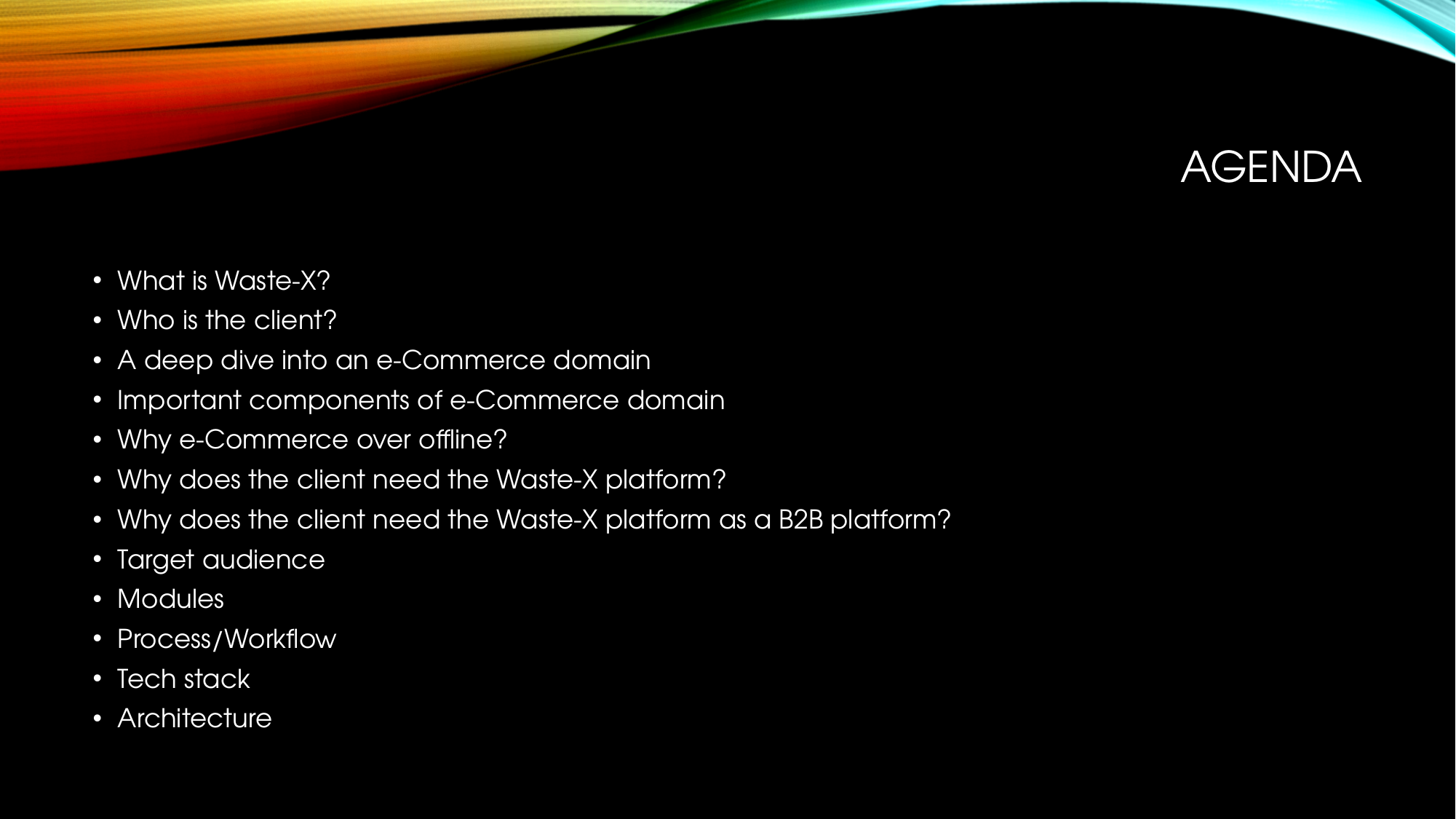

# Agenda
What is Waste-X?
Who is the client?
A deep dive into an e-Commerce domain
Important components of e-Commerce domain
Why e-Commerce over offline?
Why does the client need the Waste-X platform?
Why does the client need the Waste-X platform as a B2B platform?
Target audience
Modules
Process/Workflow
Tech stack
Architecture